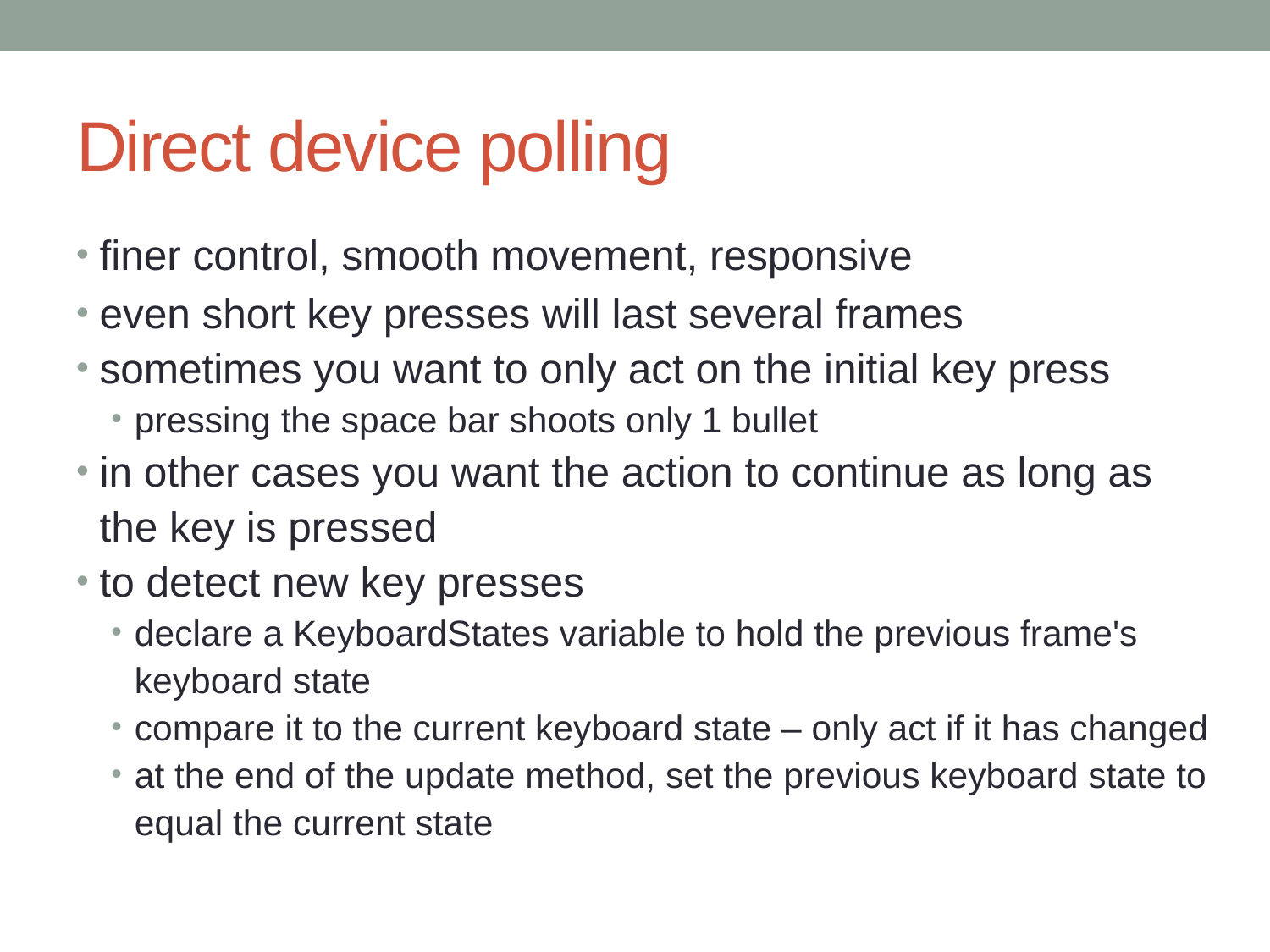

# Direct device polling
finer control, smooth movement, responsive
even short key presses will last several frames
sometimes you want to only act on the initial key press
pressing the space bar shoots only 1 bullet
in other cases you want the action to continue as long as the key is pressed
to detect new key presses
declare a KeyboardStates variable to hold the previous frame's keyboard state
compare it to the current keyboard state – only act if it has changed
at the end of the update method, set the previous keyboard state to equal the current state